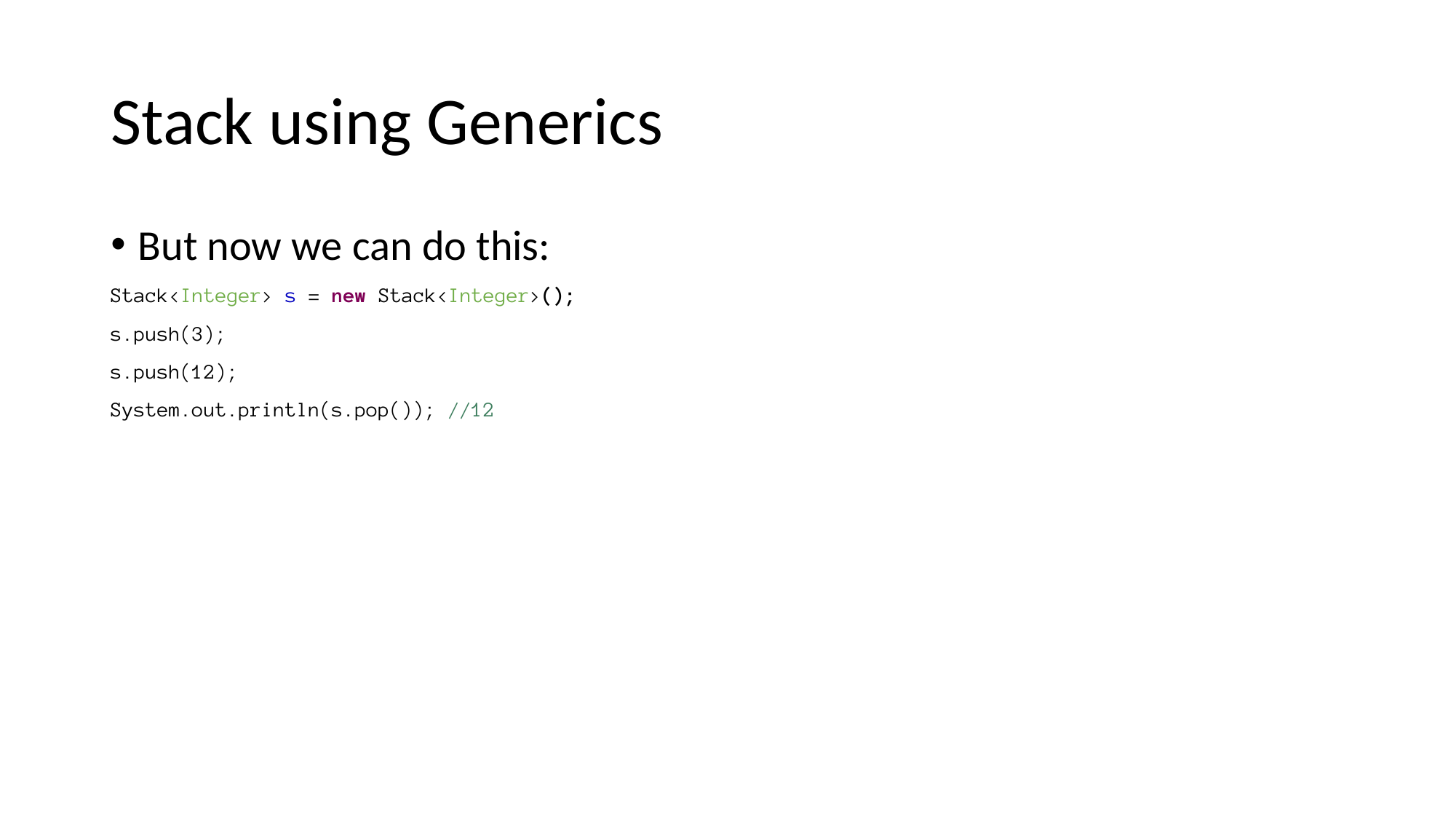

# Stack using Generics
But now we can do this:
Stack<Integer> s = new Stack<Integer>();
s.push(3);
s.push(12);
System.out.println(s.pop()); //12